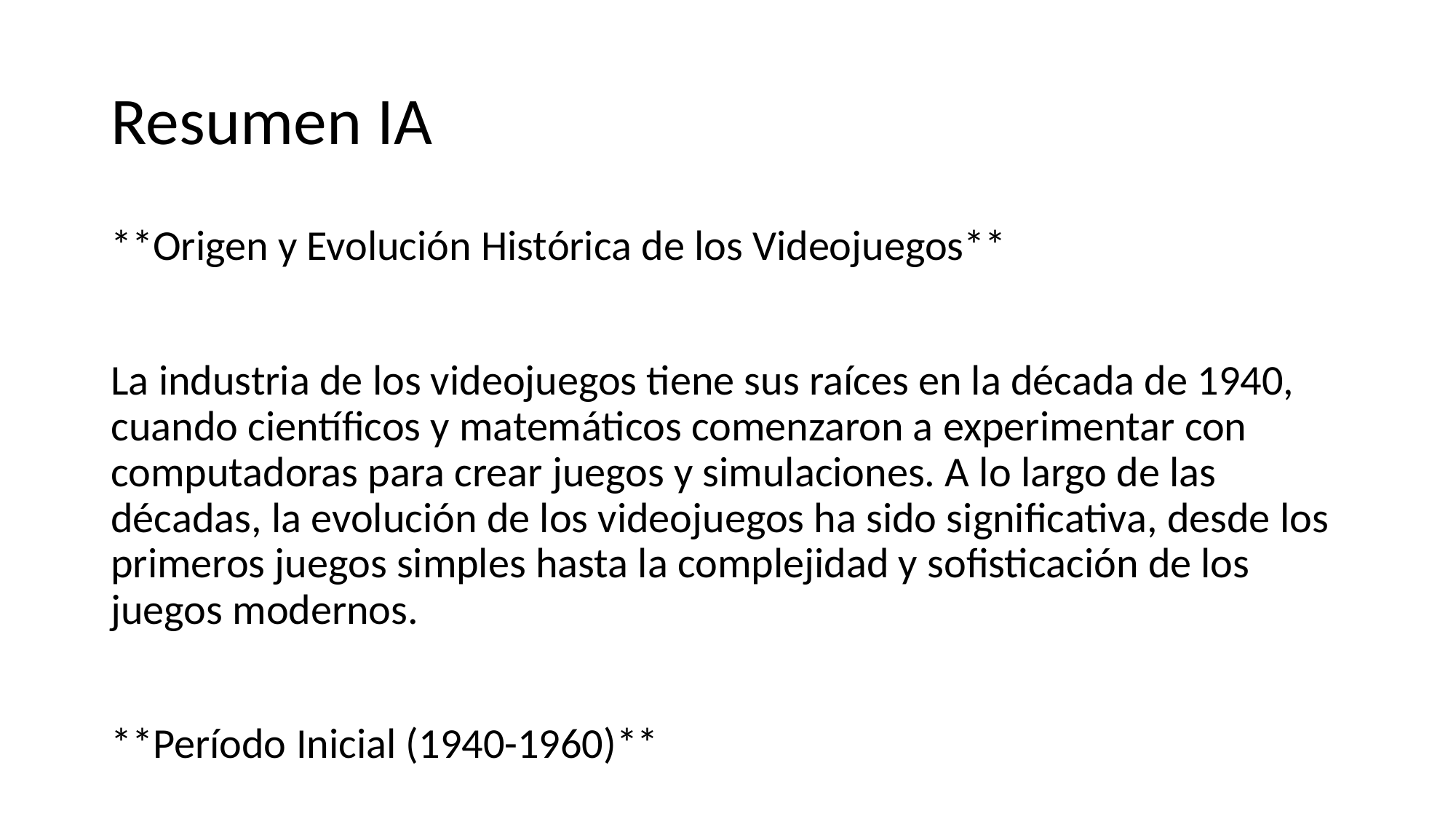

# Resumen IA
**Origen y Evolución Histórica de los Videojuegos**

La industria de los videojuegos tiene sus raíces en la década de 1940, cuando científicos y matemáticos comenzaron a experimentar con computadoras para crear juegos y simulaciones. A lo largo de las décadas, la evolución de los videojuegos ha sido significativa, desde los primeros juegos simples hasta la complejidad y sofisticación de los juegos modernos.

**Período Inicial (1940-1960)**

El primer juego de computadora conocido es "Tis for Two", creado en 195 por el físico William Higinbotham en el Laboratorio Nacional de Brookhaven. Este juego simulaba un partido de tenis y se jugaba en un osciloscopio. Otro juego temprano fue "Spacewar!", desarrollado en 1962 por un grupo de estudiantes de la Universidad de Stanford.

**Aparición de los Primeros Videojuegos Comerciales (1960-1970)**

En la década de 1960, comenzaron a aparecer los primeros videojuegos comerciales. Uno de los primeros juegos comerciales fue "Computer Space", lanzado en 1971 por Nolan Bushnell y Ted Dabney, quienes posteriormente fundaron Atari. Sin embargo, el primer videojuego comercial exitosos fue "Pong", lanzado en 1972 por Atari.

**Era de Oro de los Videojuegos (1970-1980)**

La década de 1970 y principios de la de 1980 se consideran la "Era de Oro" de los videojuegos. Durante este período, se lanzaron juegos icónicos como "Space Invaders" (1978), "Asteroids" (1979) y "Pac-Man" (1980). Estos juegos se convirtieron en éxitos mundiales y sentaron las bases para la industria de los videojuegos moderna.

**Aparición de las Consolas de Videojuegos (1980-1990)**

En la década de 1980, aparecieron las primeras consolas de videojuegos para el hogar, como la Atari 2600 (1977) y la Intellivision (1980). Estas consolas permitieron a los jugadores disfrutar de juegos en casa y sentaron las bases para la industria de las consolas de videojuegos moderna.

**Era de los Videojuegos Modernos (1990-Actualidad)**

En la década de 1990, la industria de los videojuegos experimentó un crecimiento explosivo, con la aparición de nuevas tecnologías como la realidad virtual y la inteligencia artificial. Los juegos se volvieron más complejos y sofisticados, con la aparición de juegos de rol en línea y juegos de acción en tercera persona.

**Fuentes**

* Kent, S. L. (2001). The Ultimate History of Video Games.
* Sheff, D. (2001). Video Games: From Pong to Pokémon and Beyond.
* Wolf, M. J. P. (2008). The Video Game Explosion: A History from Pong to Pokémon and Beyond.
* Stanton, R. (201 La
* Fole, J. (201 para
* Higinbotham, W. (195). Tennis for Two.
* Russell, S. (1962). Spacewar!.
* Bushnell, N., & Dabney, T. (1971). Computer Space.
* Atari. (1972). Pong.
* Nishikado, T. (1978). Space Invaders.
* Logg, E. (1979). Asteroids.
* Iwatani, T. (198). Pac-Man.

Nota: La información proporcionada se basa en fuentes académicas y documentales reconocidas en el campo de la historia de los videojuegos.